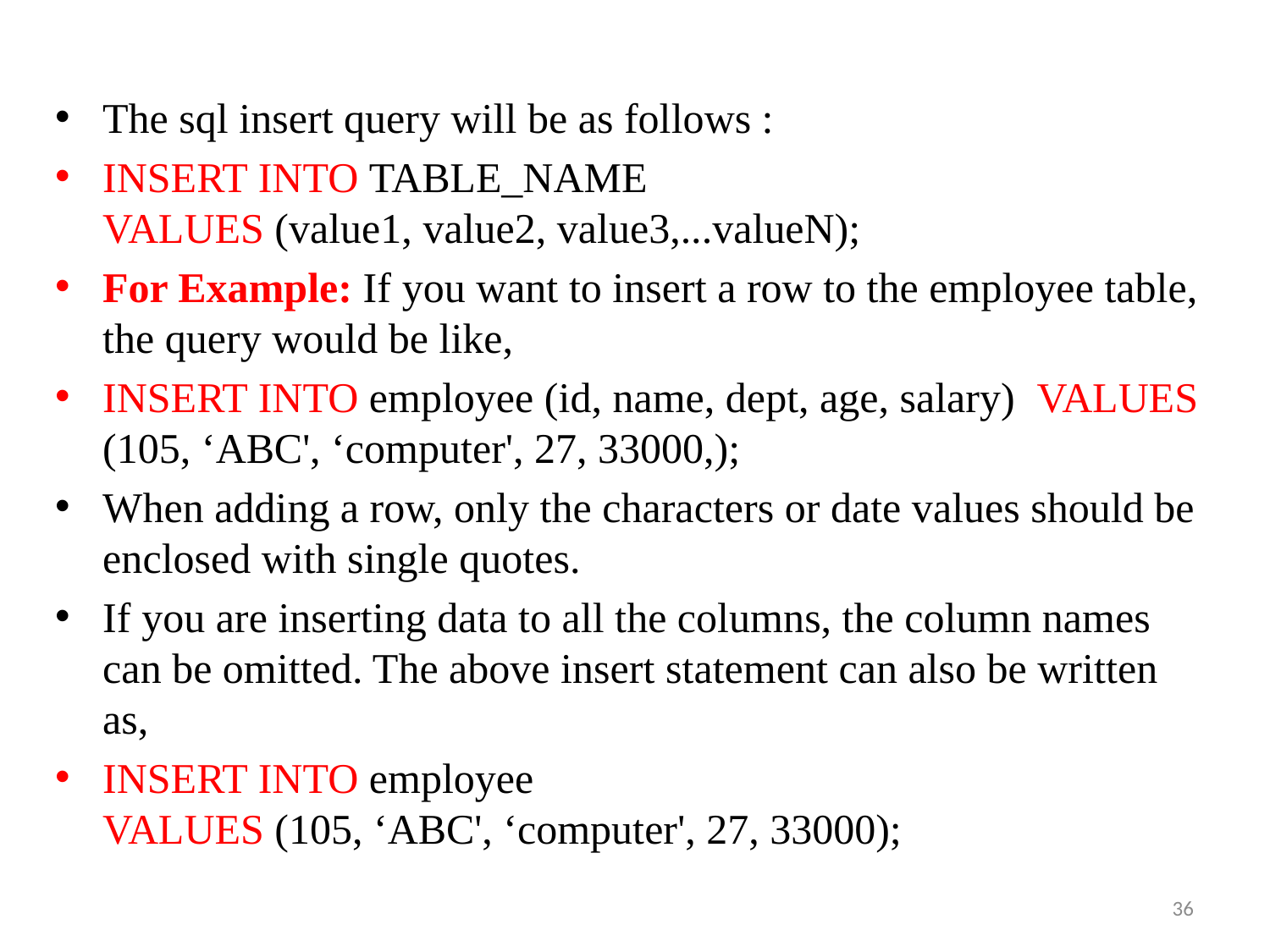

#
The sql insert query will be as follows :
INSERT INTO TABLE_NAME
VALUES (value1, value2, value3,...valueN);
For Example: If you want to insert a row to the employee table, the query would be like,
INSERT INTO employee (id, name, dept, age, salary)  VALUES (105, ‘ABC', ‘computer', 27, 33000,);
When adding a row, only the characters or date values should be enclosed with single quotes.
If you are inserting data to all the columns, the column names can be omitted. The above insert statement can also be written as,
INSERT INTO employee
VALUES (105, ‘ABC', ‘computer', 27, 33000);

36